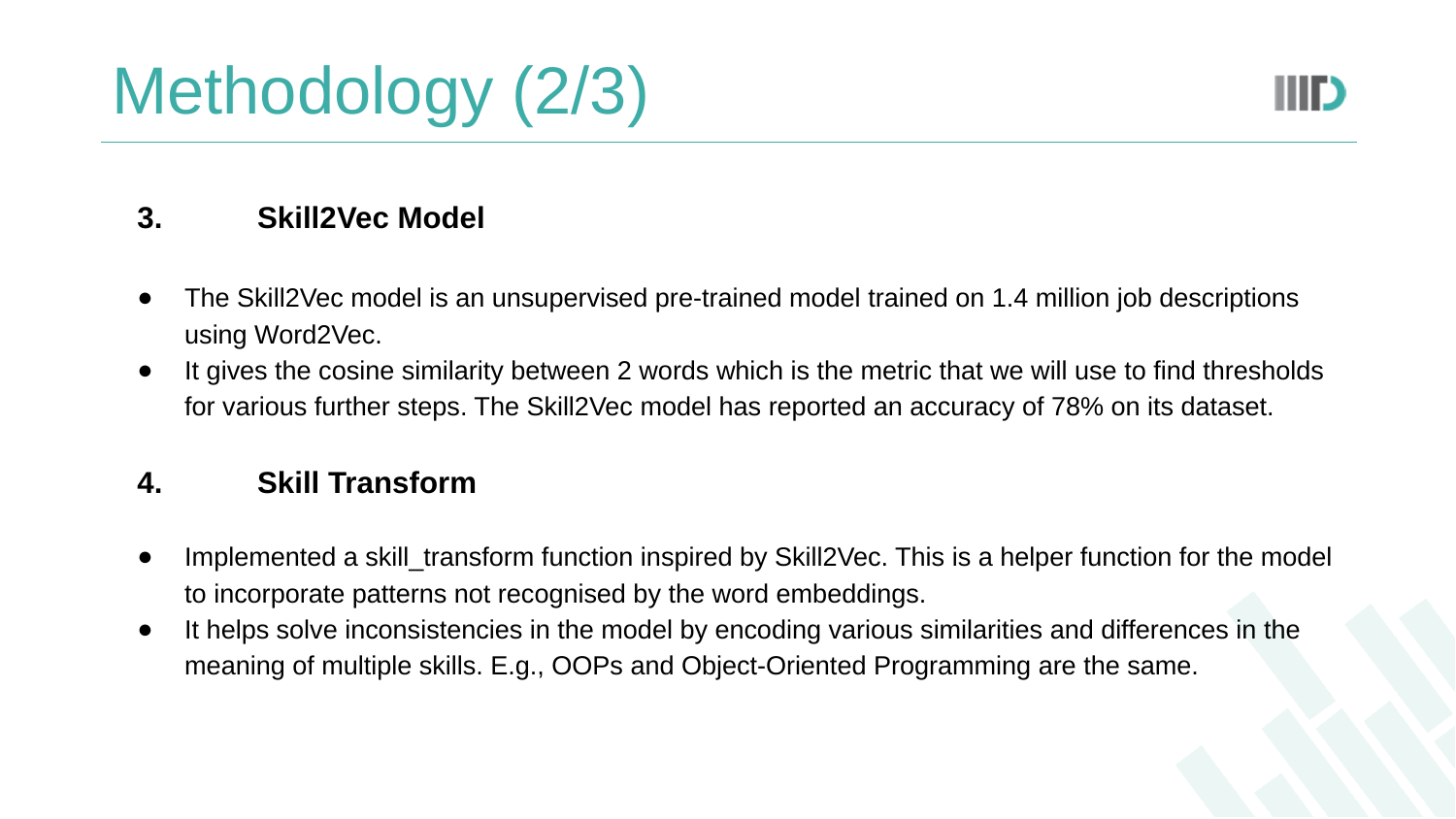

# Methodology (2/3)

   3.	Skill2Vec Model

The Skill2Vec model is an unsupervised pre-trained model trained on 1.4 million job descriptions using Word2Vec.
It gives the cosine similarity between 2 words which is the metric that we will use to find thresholds for various further steps. The Skill2Vec model has reported an accuracy of 78% on its dataset.

   4.	Skill Transform

Implemented a skill_transform function inspired by Skill2Vec. This is a helper function for the model to incorporate patterns not recognised by the word embeddings.
It helps solve inconsistencies in the model by encoding various similarities and differences in the meaning of multiple skills. E.g., OOPs and Object-Oriented Programming are the same.